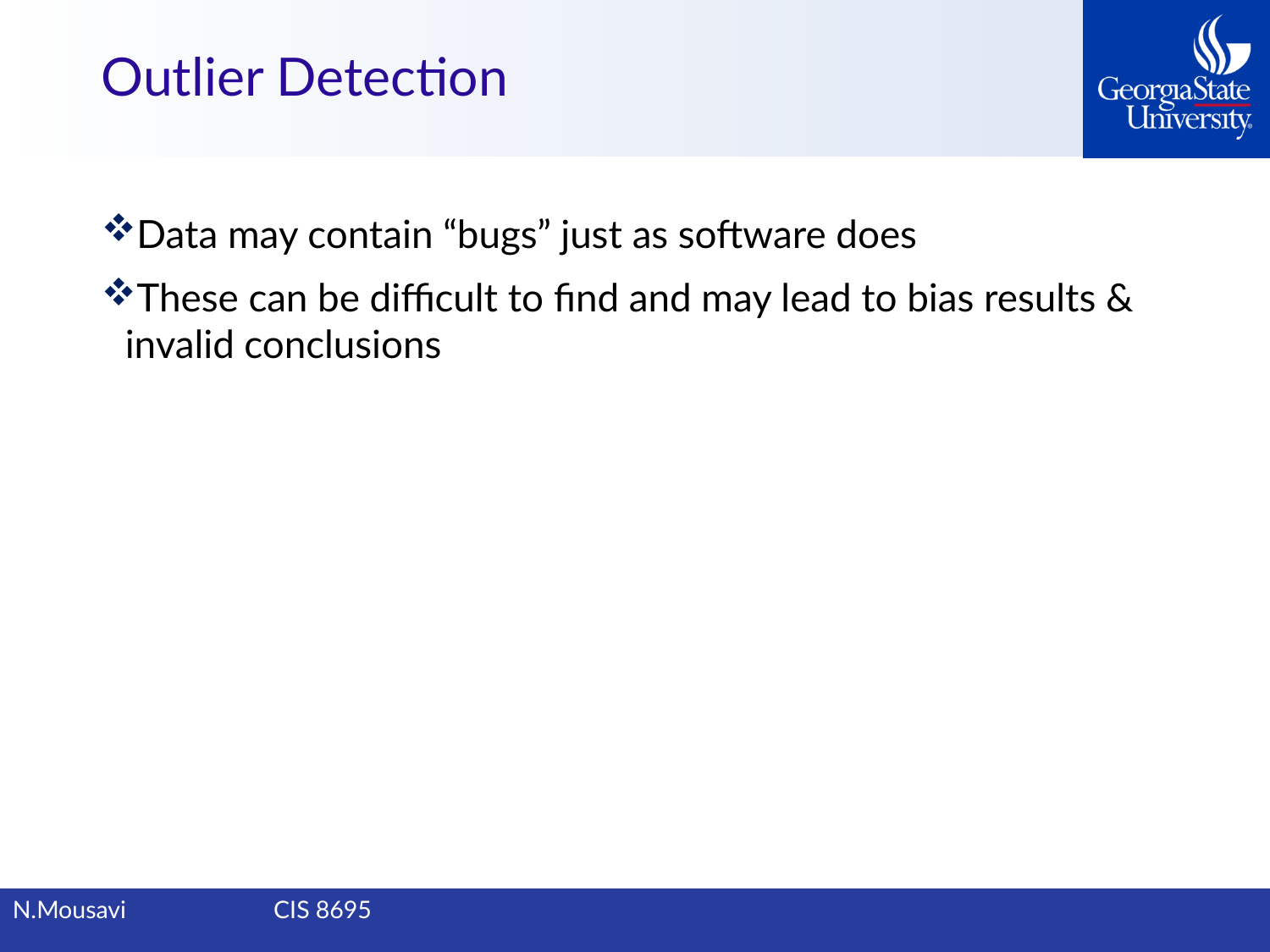

# Outlier Detection
Data may contain “bugs” just as software does
These can be difficult to find and may lead to bias results & invalid conclusions